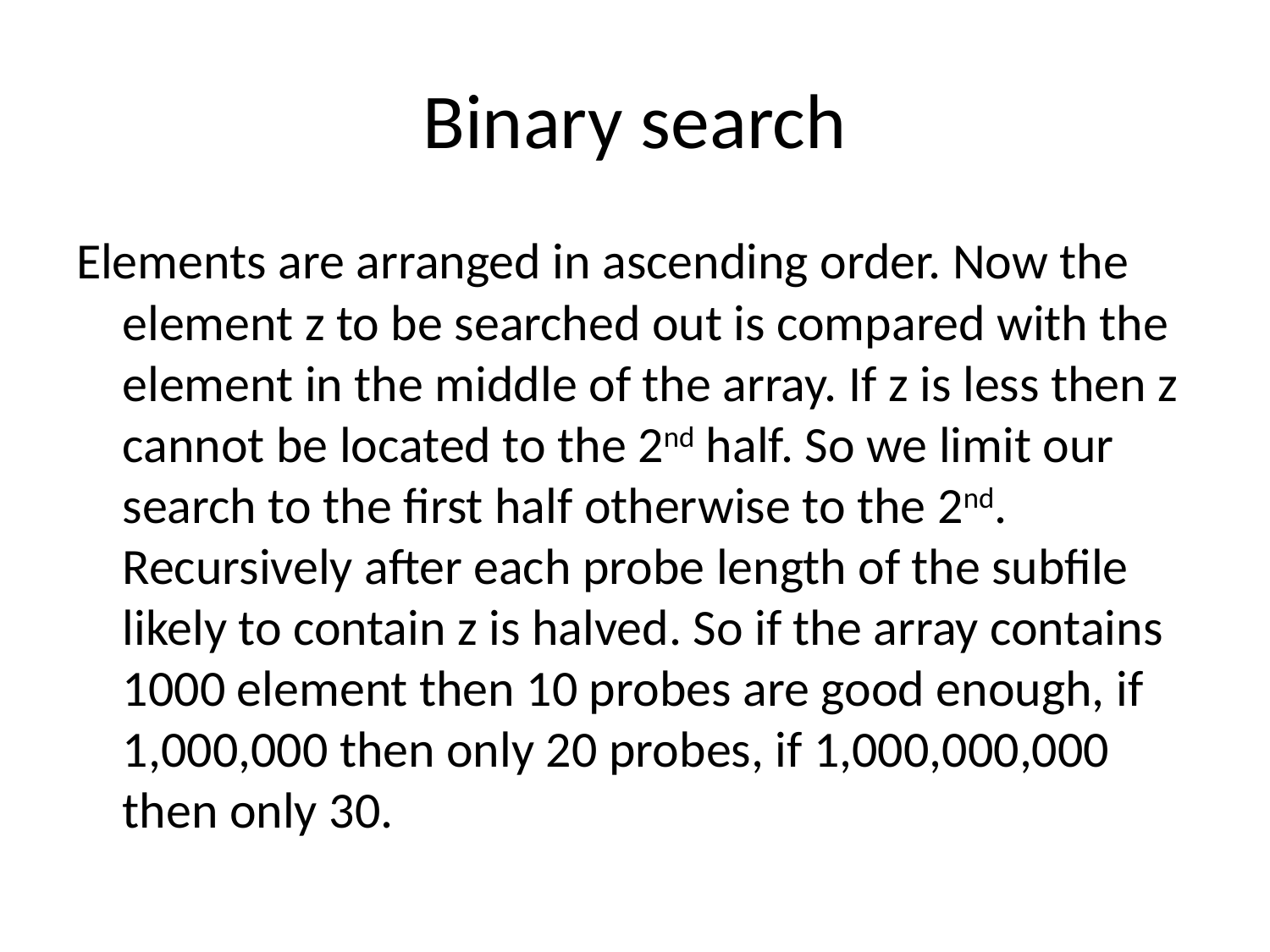

# Binary search
Elements are arranged in ascending order. Now the element z to be searched out is compared with the element in the middle of the array. If z is less then z cannot be located to the 2nd half. So we limit our search to the first half otherwise to the 2nd. Recursively after each probe length of the subfile likely to contain z is halved. So if the array contains 1000 element then 10 probes are good enough, if 1,000,000 then only 20 probes, if 1,000,000,000 then only 30.